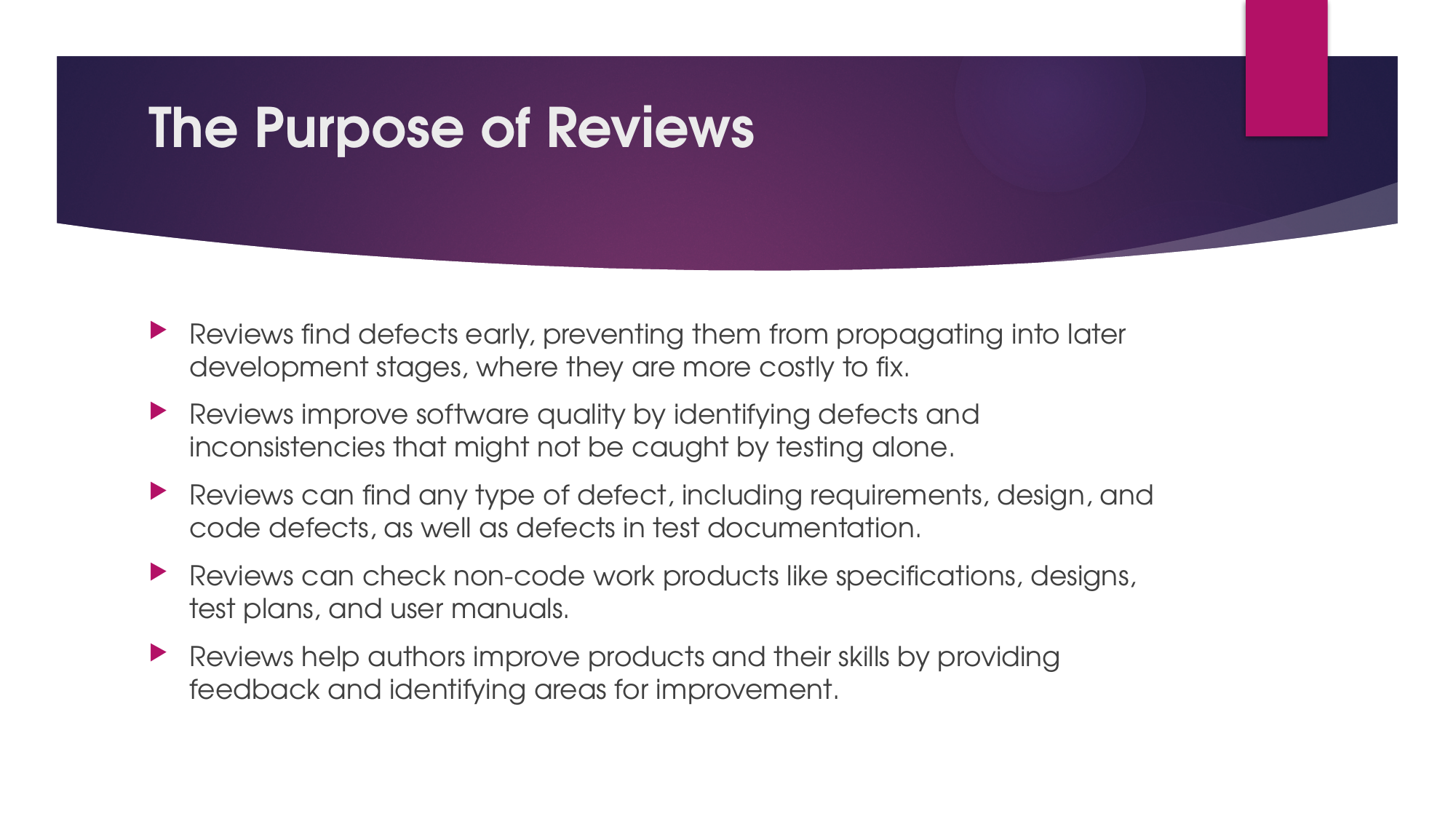

# The Purpose of Reviews
Reviews find defects early, preventing them from propagating into later development stages, where they are more costly to fix.
Reviews improve software quality by identifying defects and inconsistencies that might not be caught by testing alone.
Reviews can find any type of defect, including requirements, design, and code defects, as well as defects in test documentation.
Reviews can check non-code work products like specifications, designs, test plans, and user manuals.
Reviews help authors improve products and their skills by providing feedback and identifying areas for improvement.